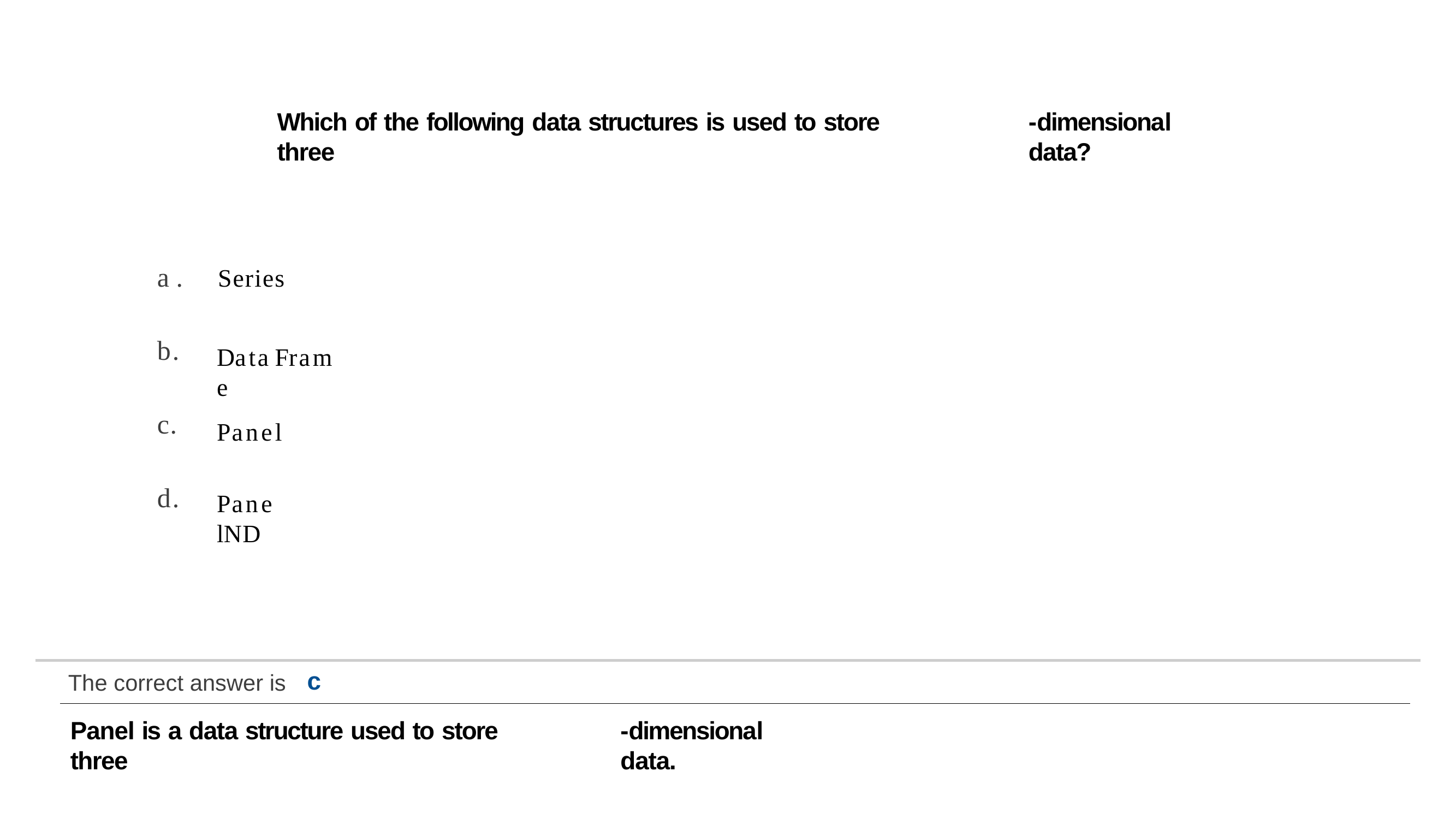

Which of the following data structures is used to store three
-dimensional data?
a .	Series
b.
Data Fram e
c.
Panel
d.
Pane lND

c
The correct answer is

Panel is a data structure used to store three
-dimensional data.